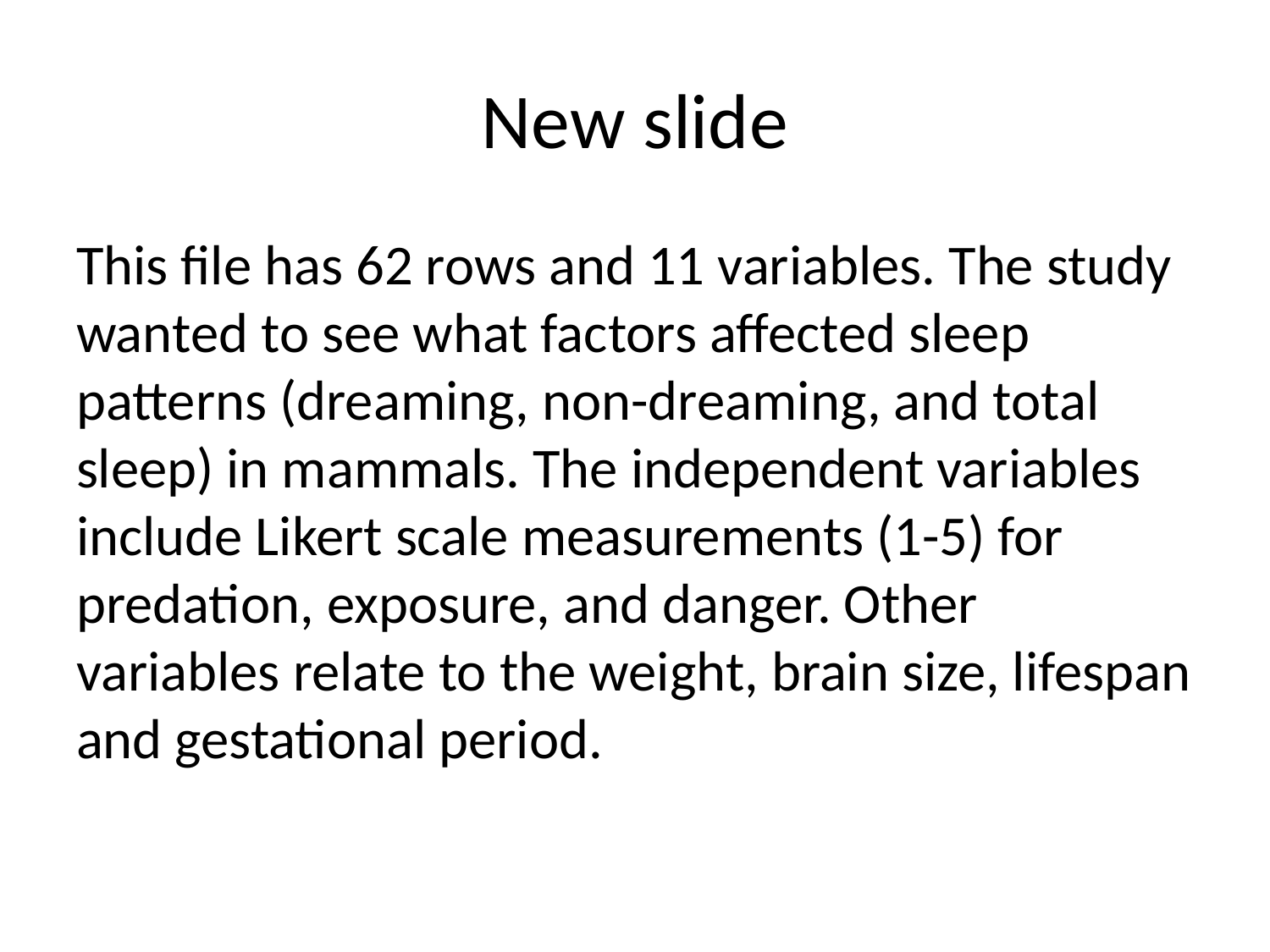

# New slide
This file has 62 rows and 11 variables. The study wanted to see what factors affected sleep patterns (dreaming, non-dreaming, and total sleep) in mammals. The independent variables include Likert scale measurements (1-5) for predation, exposure, and danger. Other variables relate to the weight, brain size, lifespan and gestational period.